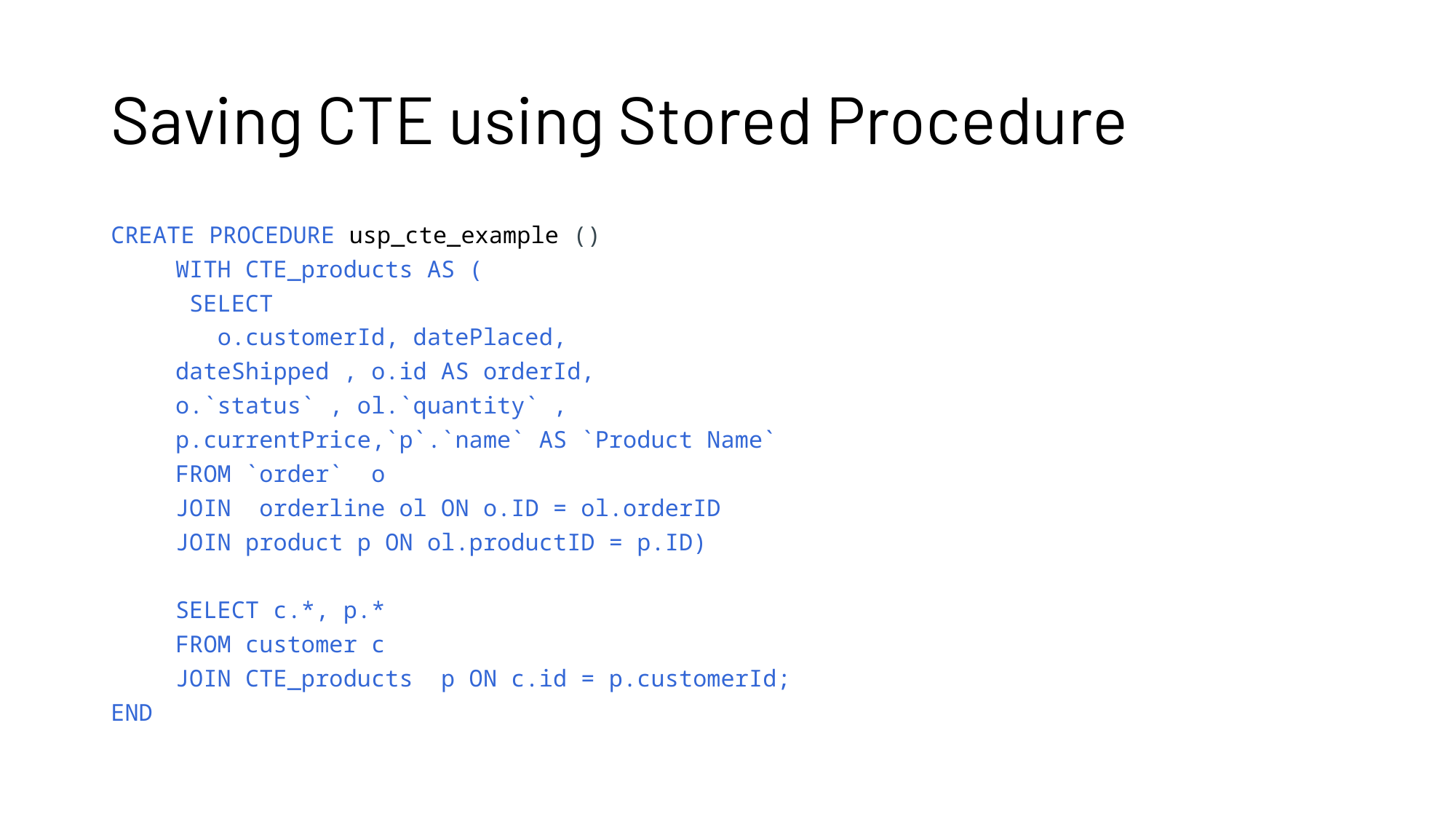

# Saving CTE using Stored Procedure
CREATE PROCEDURE usp_cte_example ()
	WITH CTE_products AS (
	 SELECT
		   o.customerId, datePlaced,
			dateShipped , o.id AS orderId,
			o.`status` , ol.`quantity` ,
			p.currentPrice,`p`.`name` AS `Product Name`
		FROM `order`  o
			JOIN  orderline ol ON o.ID = ol.orderID
			JOIN product p ON ol.productID = p.ID)

	SELECT c.*, p.*
	FROM customer c
	JOIN CTE_products  p ON c.id = p.customerId;
END